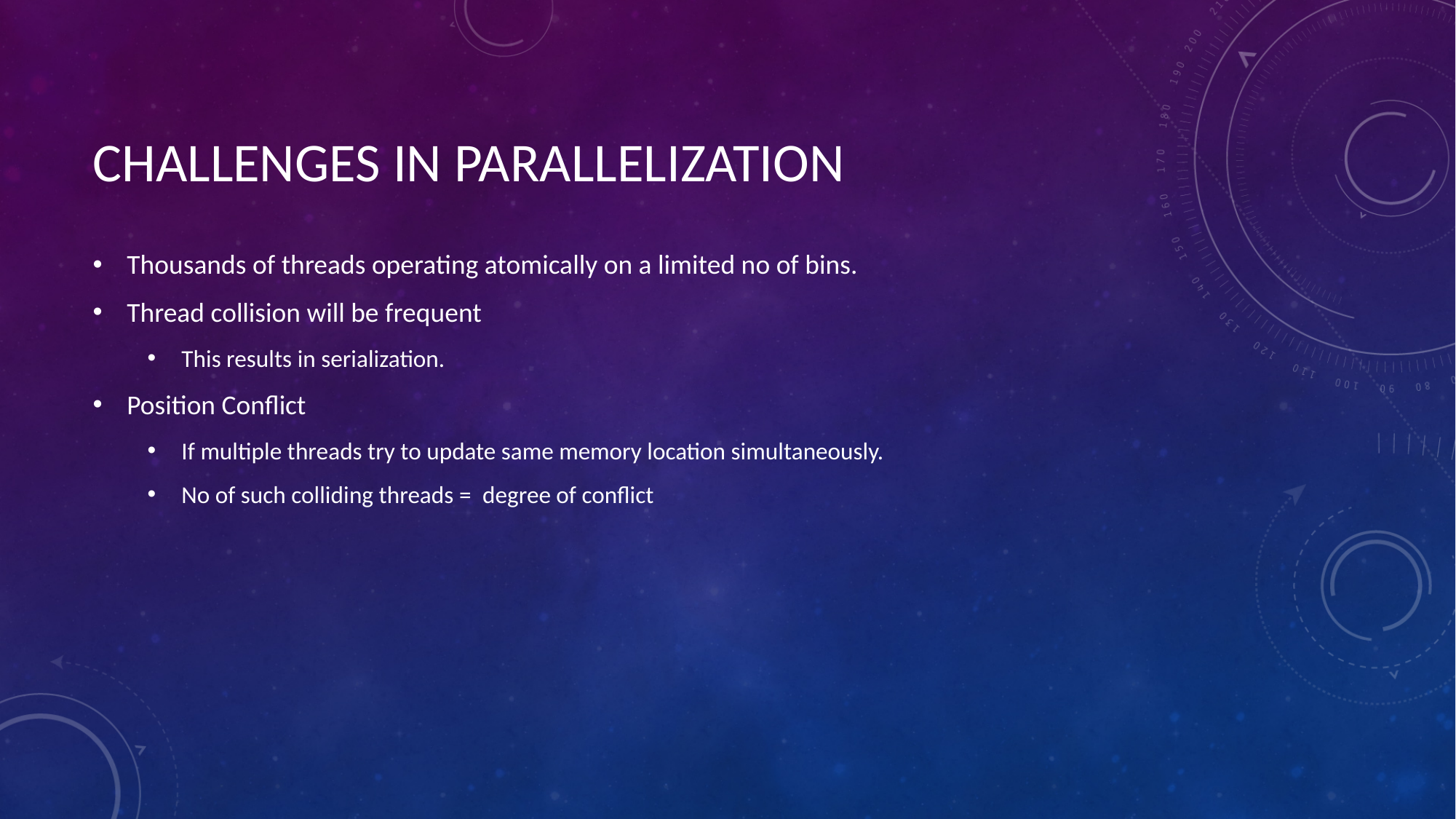

# Challenges in parallelization
Thousands of threads operating atomically on a limited no of bins.
Thread collision will be frequent
This results in serialization.
Position Conflict
If multiple threads try to update same memory location simultaneously.
No of such colliding threads =  degree of conflict